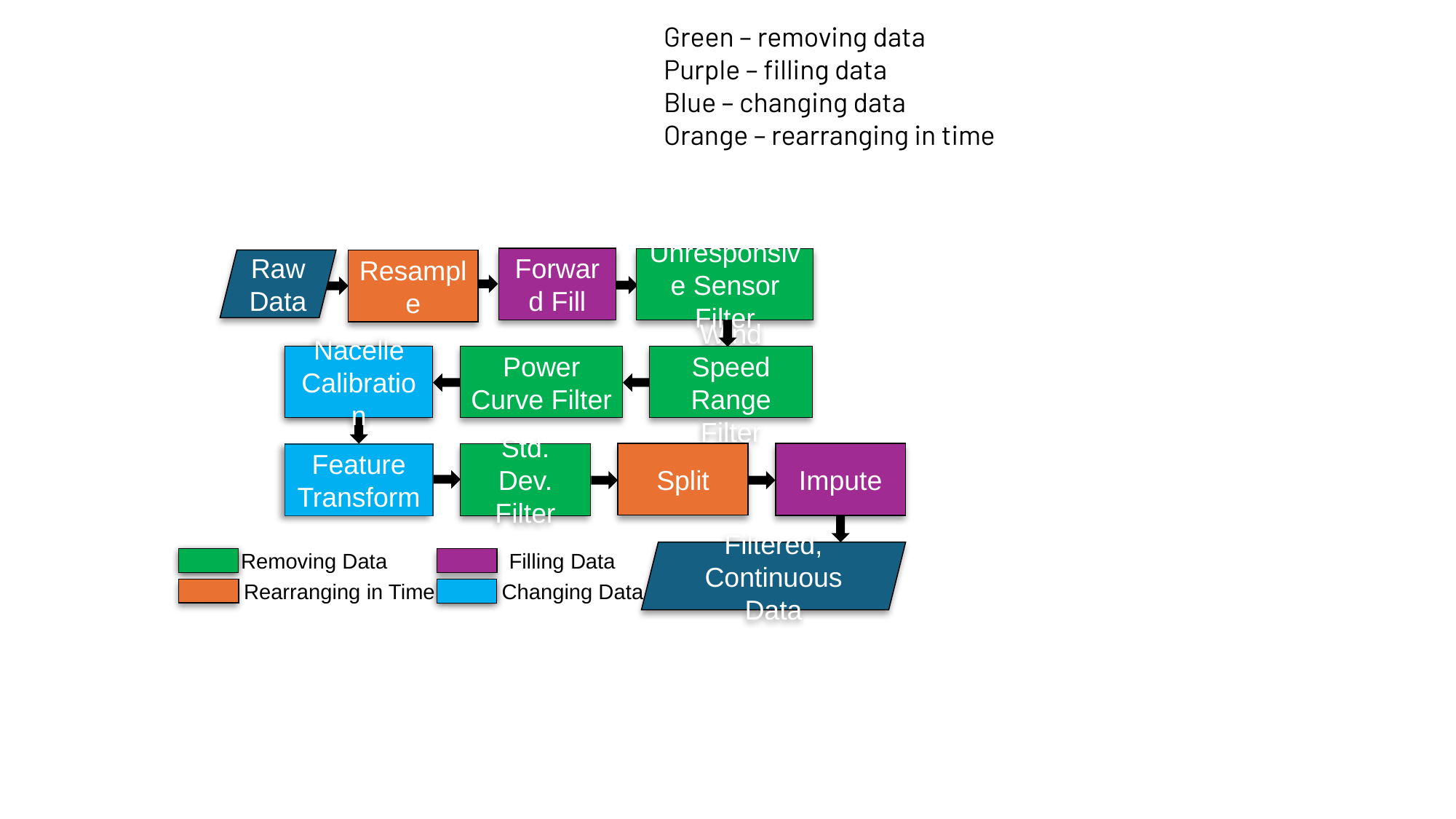

Green – removing data
Purple – filling data
Blue – changing data
Orange – rearranging in time
Forward Fill
Unresponsive Sensor Filter
Resample
Raw Data

Wind Speed Range Filter
Power Curve Filter
Nacelle Calibration

Split
Impute
Std. Dev. Filter
Feature Transform

Filtered, Continuous Data
Removing Data
Filling Data

Rearranging in Time
Changing Data